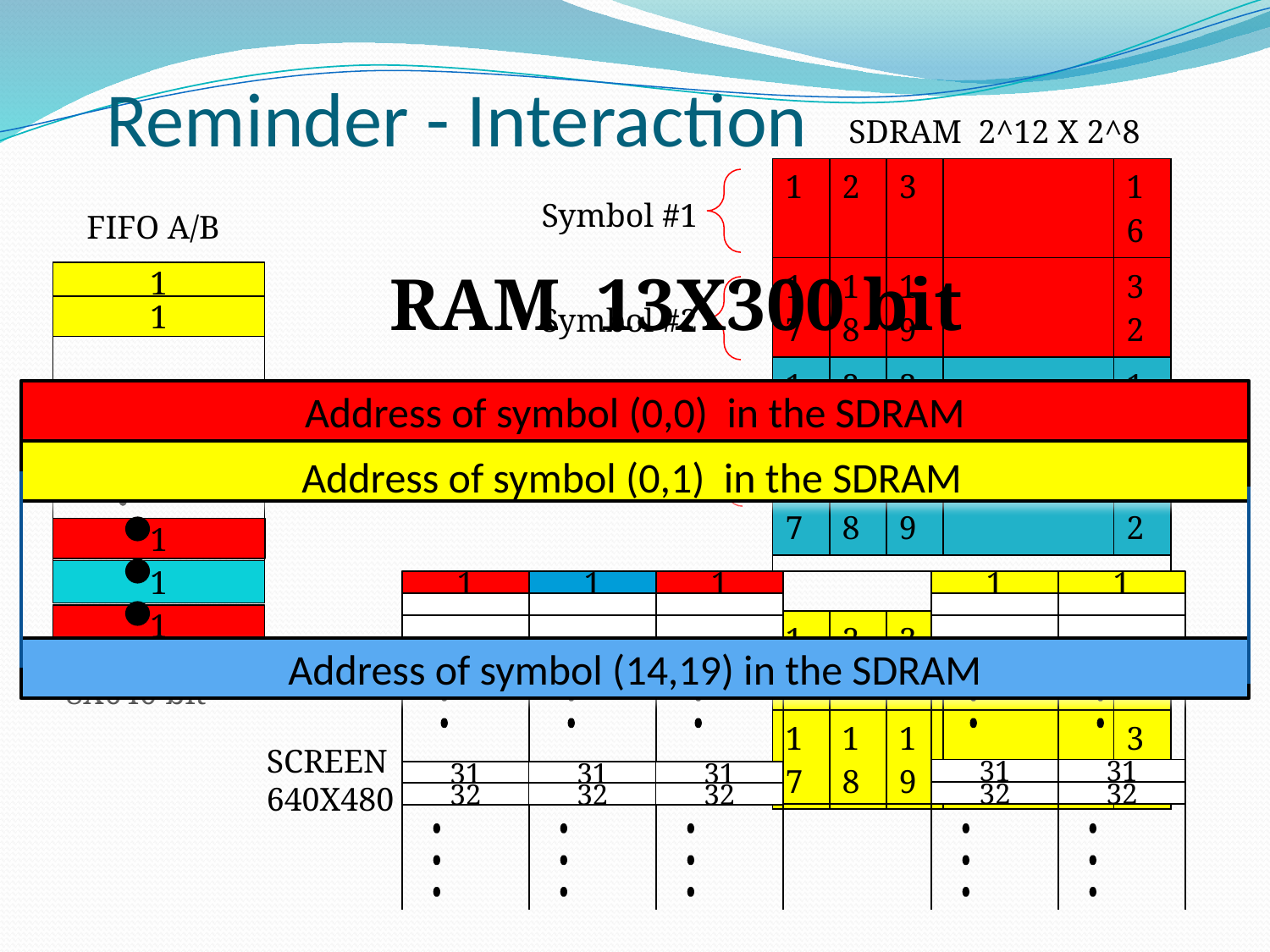

Reminder - Interaction
SDRAM  2^12 X 2^8
| 1 | 2 | 3 |  | 16 |
| --- | --- | --- | --- | --- |
| 17 | 18 | 19 |  | 32 |
| 1 | 2 | 3 |  | 16 |
| 17 | 18 | 19 |  | 32 |
|  |  |  |  |  |
| 1 | 2 | 3 |  | 16 |
| 17 | 18 | 19 |  | 32 |

Symbol #1
FIFO A/B
1
1

1
1
1
8X640 bit
RAM  13X300 bit
Address of symbol (0,0)  in the SDRAM

Address of symbol (14,19) in the SDRAM
Address of symbol (0,1)  in the SDRAM

Symbol #2

Symbol #N
1
1
1
1
1

SCREEN
640X480
31
31
31
31
31
32
32
32
32
32